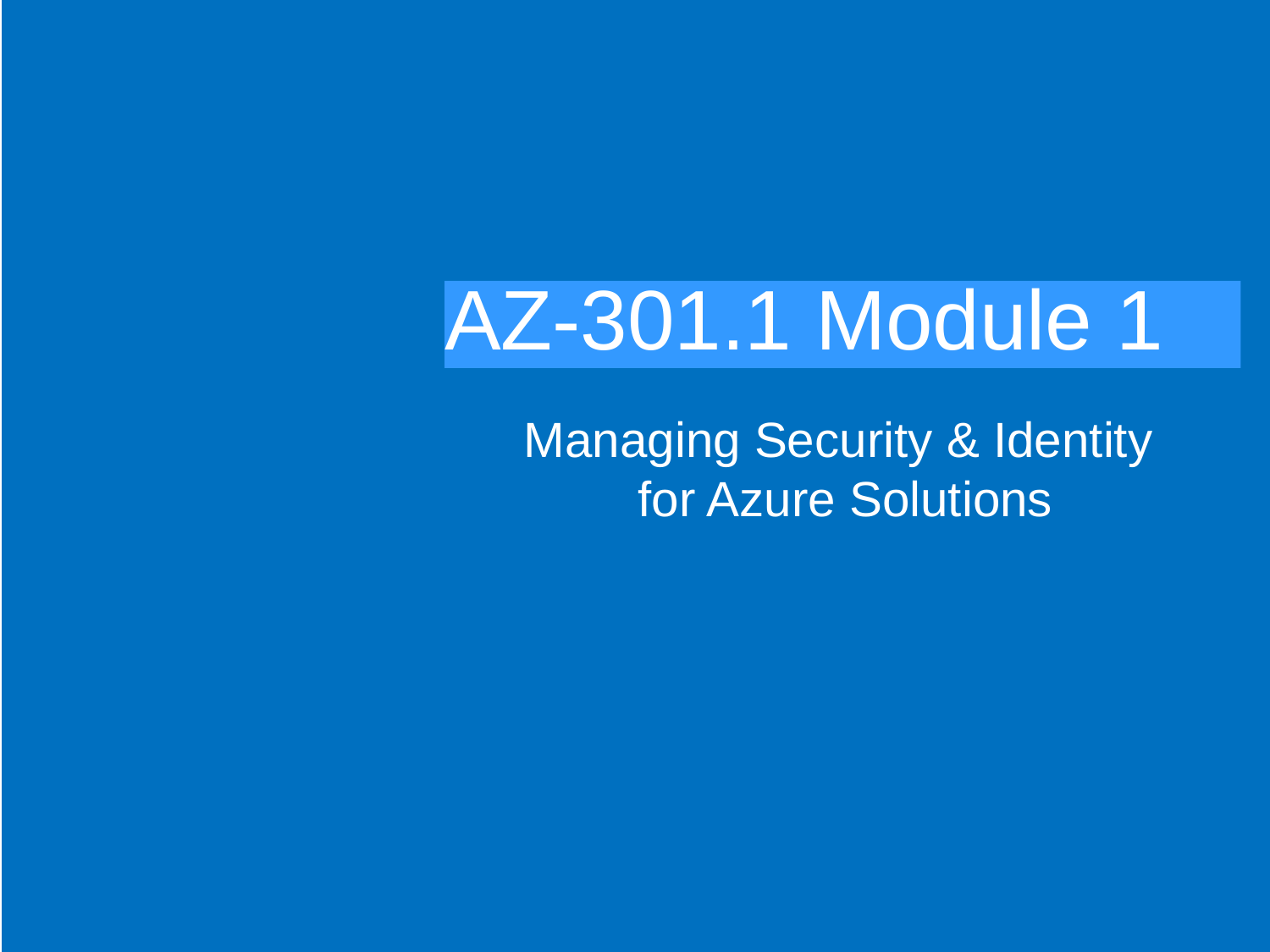

# AZ-301.1 Module 1
Managing Security & Identity
for Azure Solutions